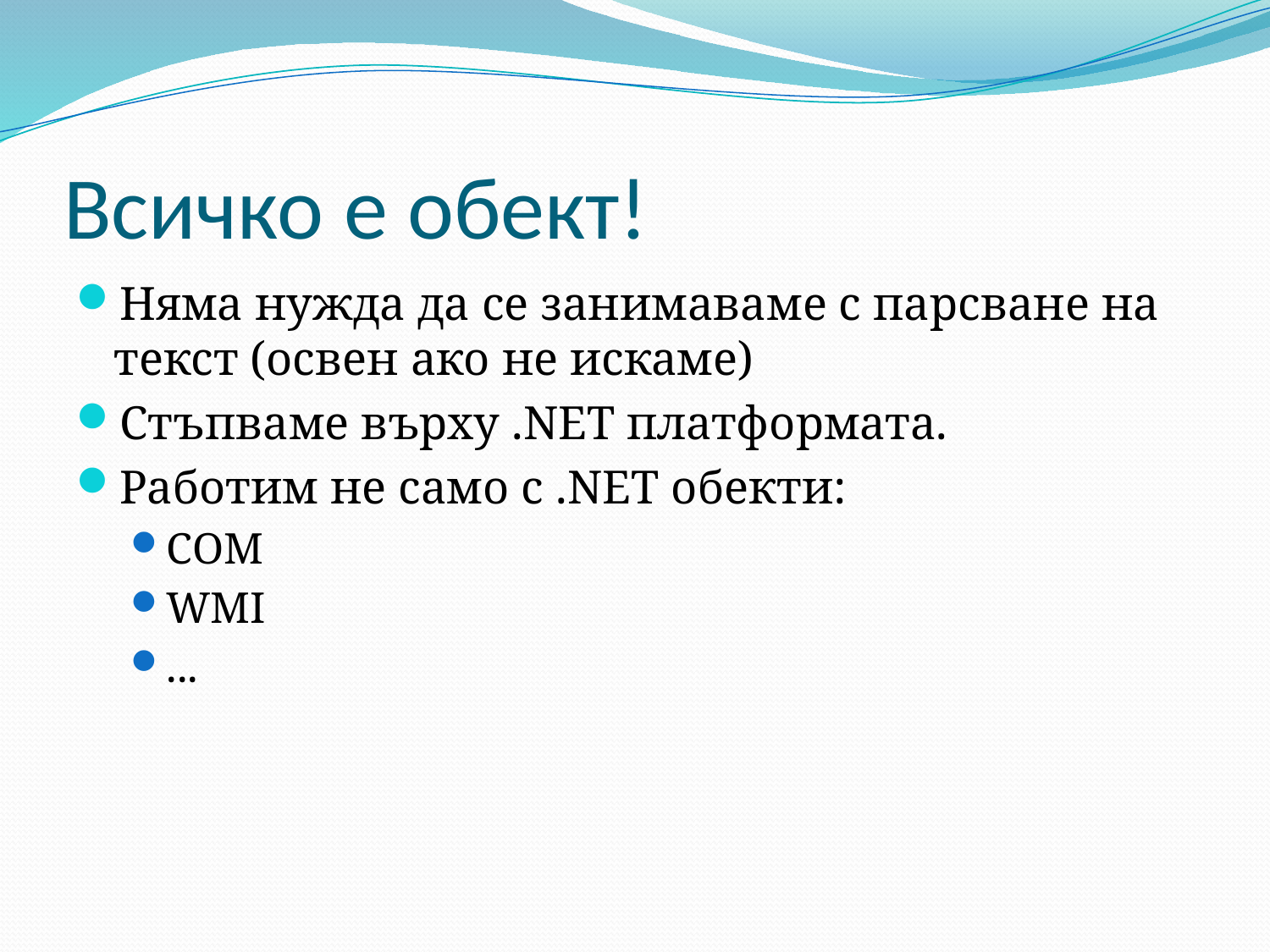

# Всичко е обект!
Няма нужда да се занимаваме с парсване на текст (освен ако не искаме)
Стъпваме върху .NET платформата.
Работим не само с .NET обекти:
COM
WMI
...